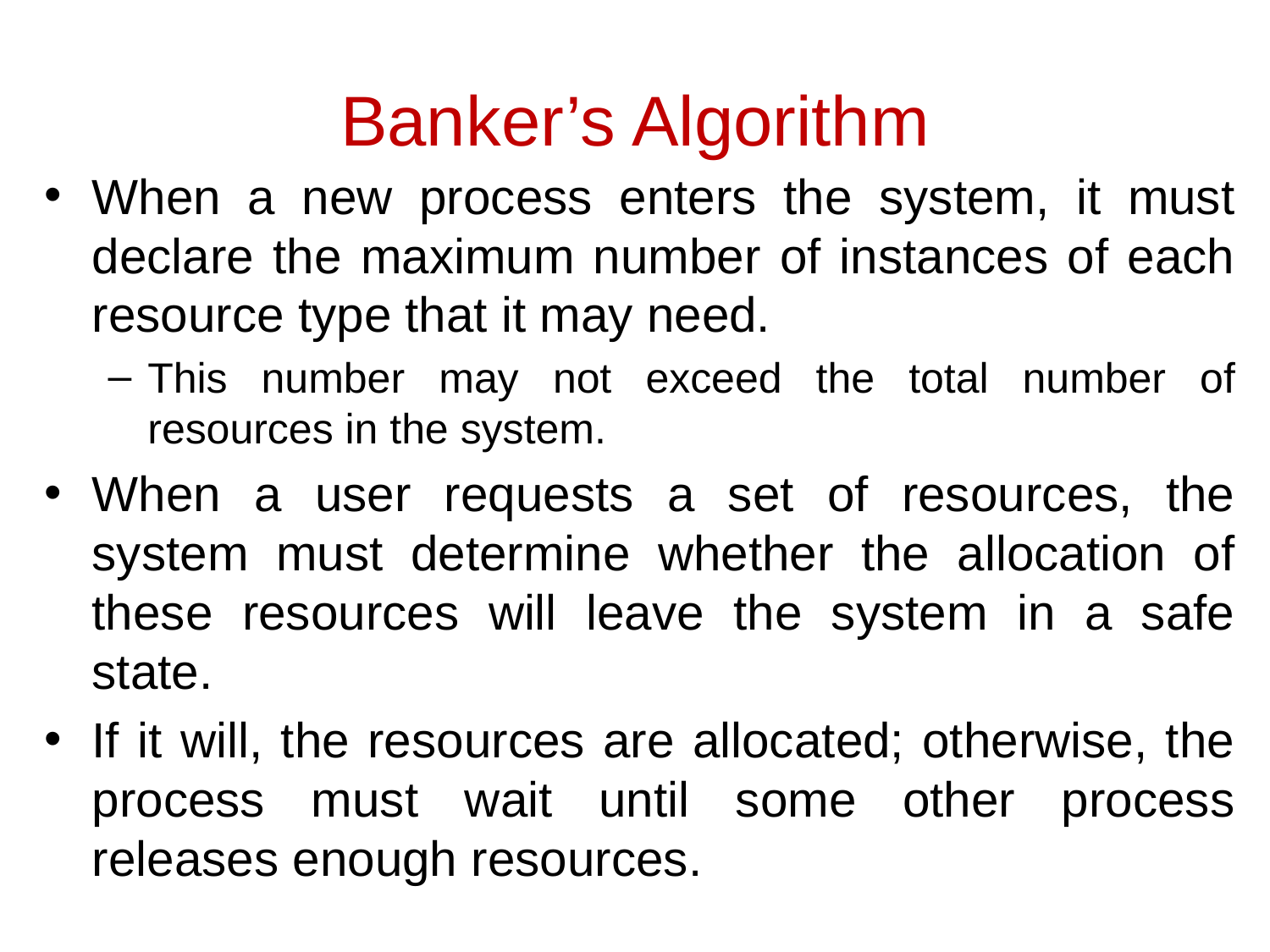

# Banker’s Algorithm
When a new process enters the system, it must declare the maximum number of instances of each resource type that it may need.
This number may not exceed the total number of resources in the system.
When a user requests a set of resources, the system must determine whether the allocation of these resources will leave the system in a safe state.
If it will, the resources are allocated; otherwise, the process must wait until some other process releases enough resources.